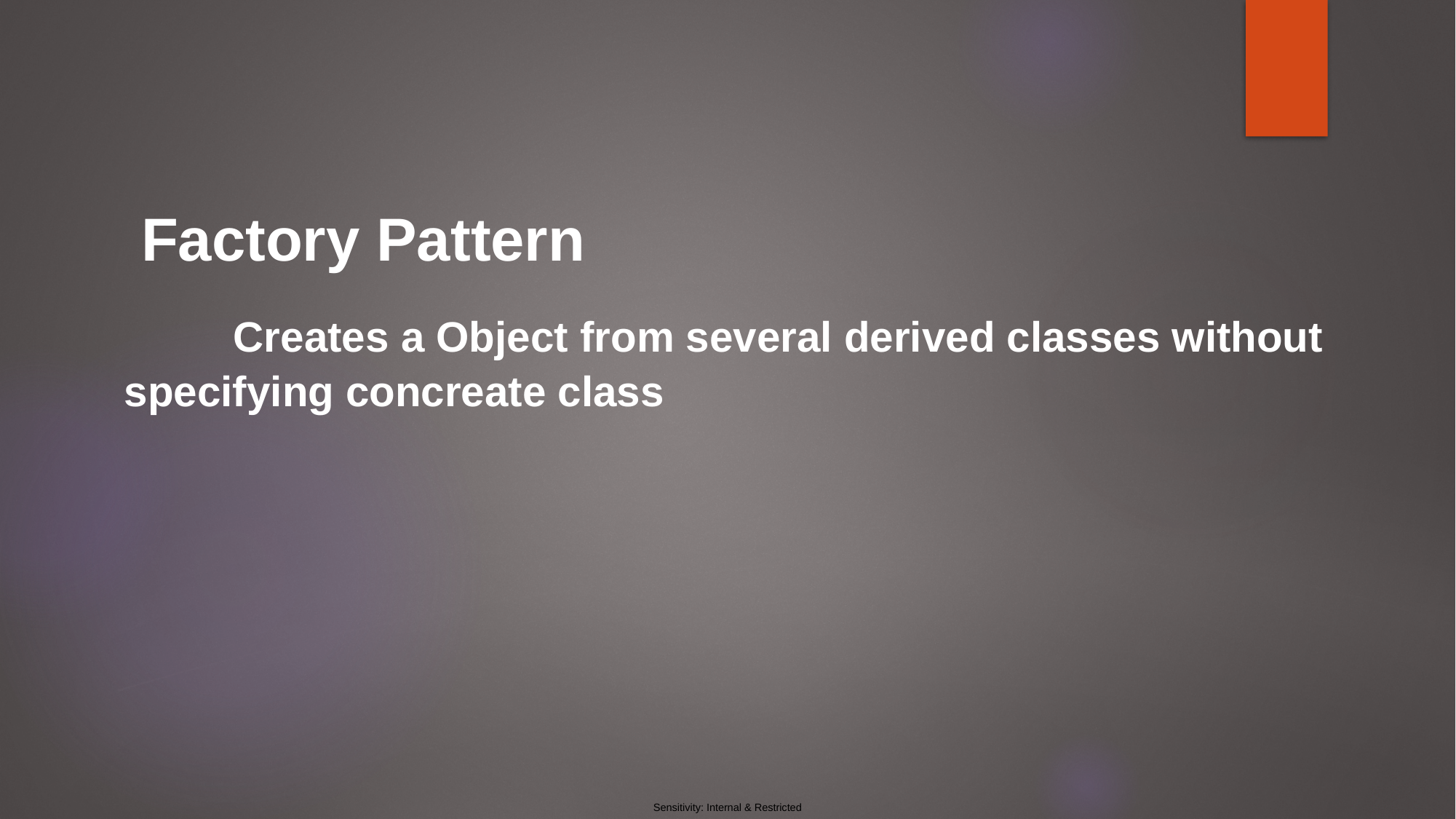

Factory Pattern
	Creates a Object from several derived classes without specifying concreate class